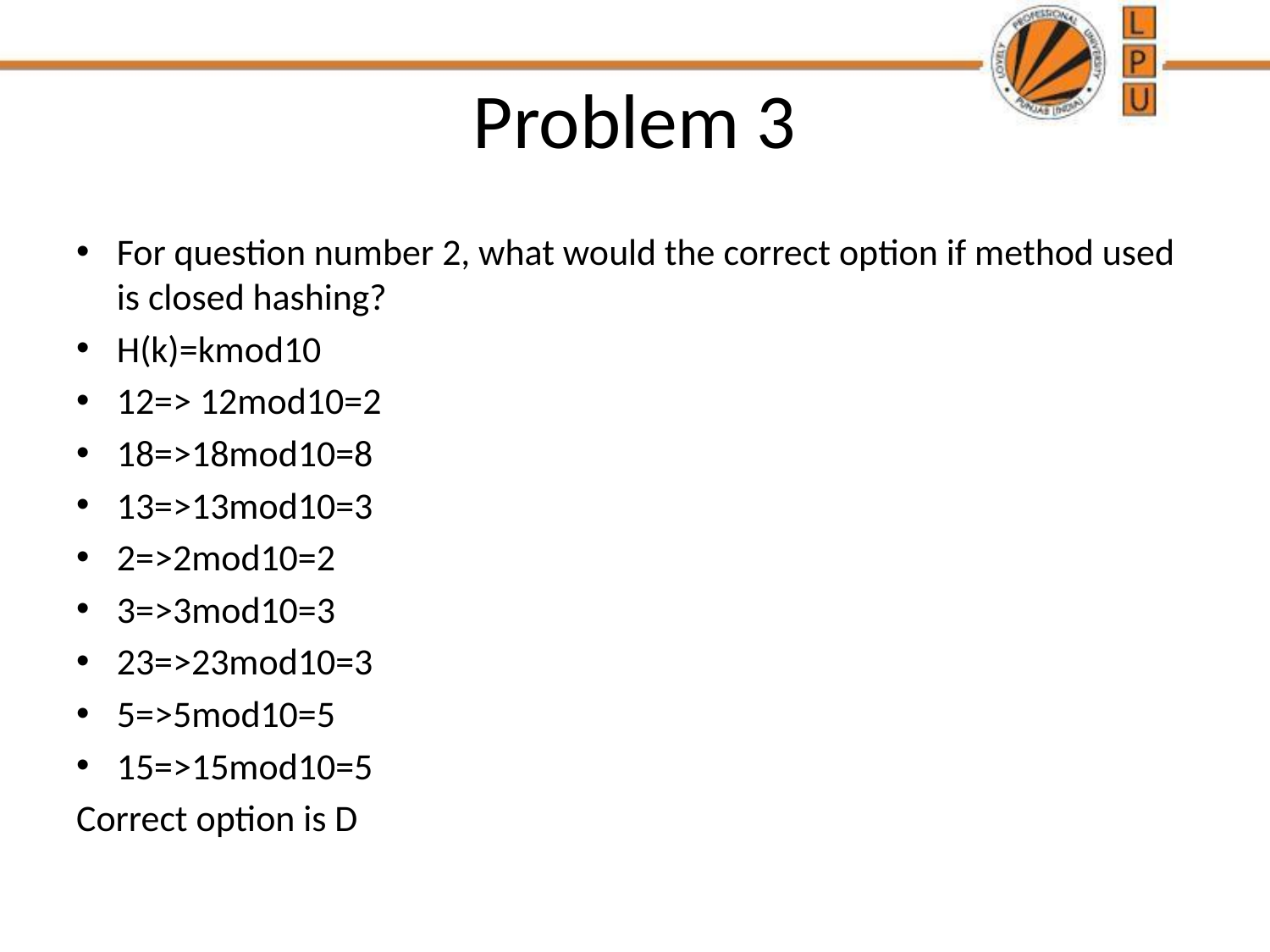

# Problem 3
For question number 2, what would the correct option if method used is closed hashing?
H(k)=kmod10
12=> 12mod10=2
18=>18mod10=8
13=>13mod10=3
2=>2mod10=2
3=>3mod10=3
23=>23mod10=3
5=>5mod10=5
15=>15mod10=5
Correct option is D